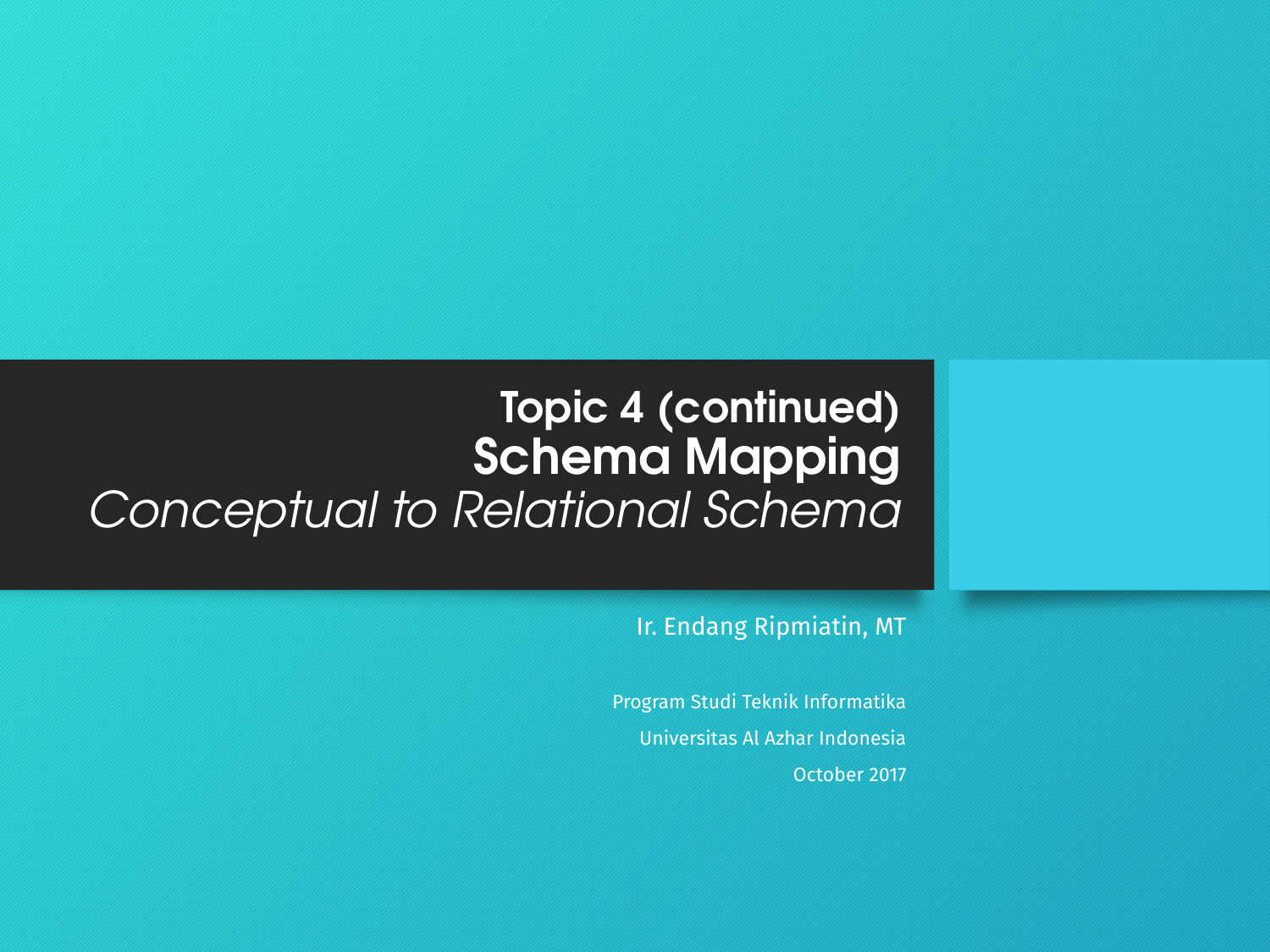

# Topic 4 (continued) Schema Mapping Conceptual to Relational Schema
Ir. Endang Ripmiatin, MT

Program Studi Teknik Informatika
Universitas Al Azhar Indonesia
 October 2017